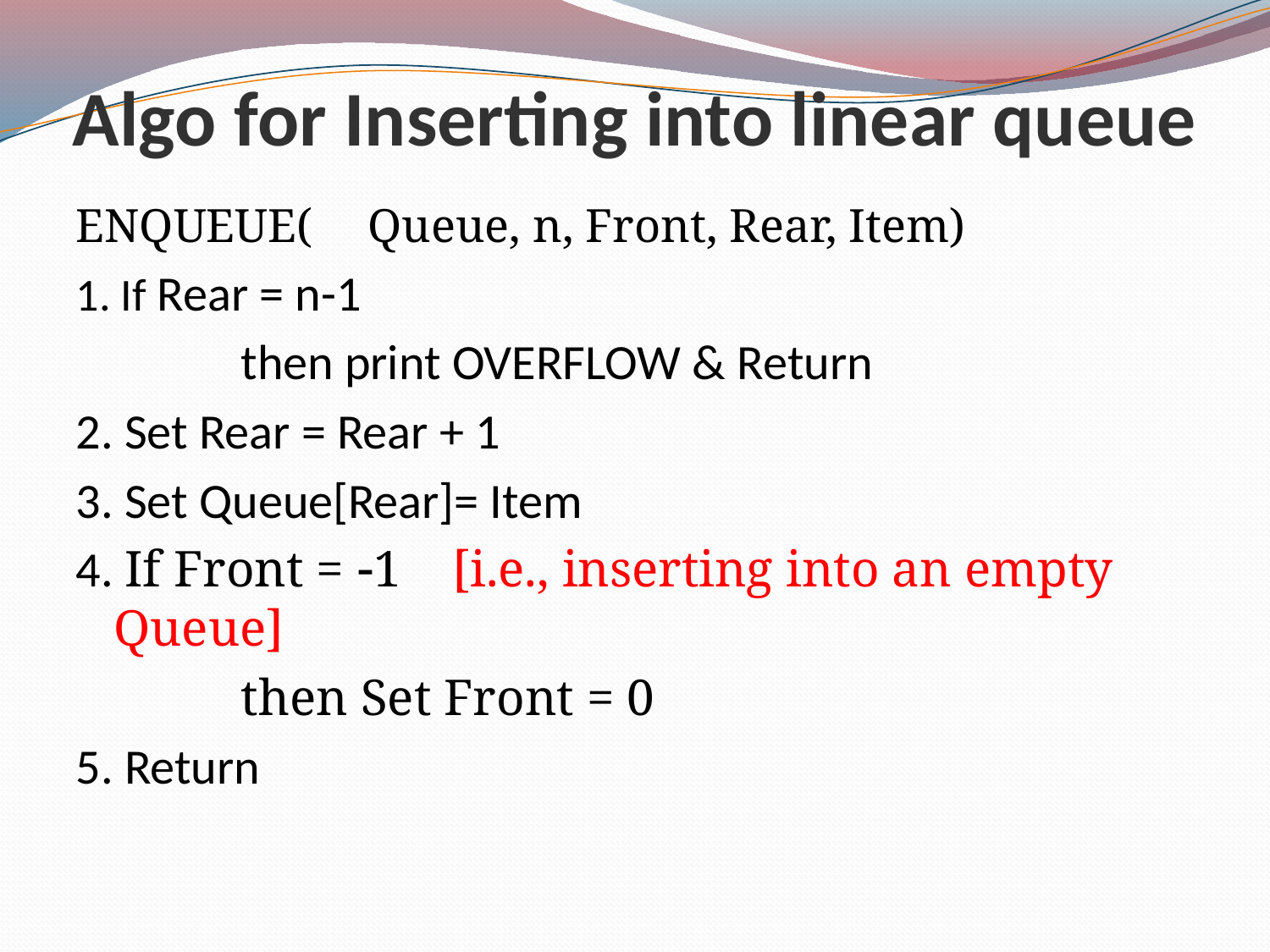

# Algo for Inserting into linear queue
ENQUEUE( 	Queue, n, Front, Rear, Item)
1. If Rear = n-1
		then print OVERFLOW & Return
2. Set Rear = Rear + 1
3. Set Queue[Rear]= Item
4. If Front = −1    [i.e., inserting into an empty Queue]
		then Set Front = 0
5. Return